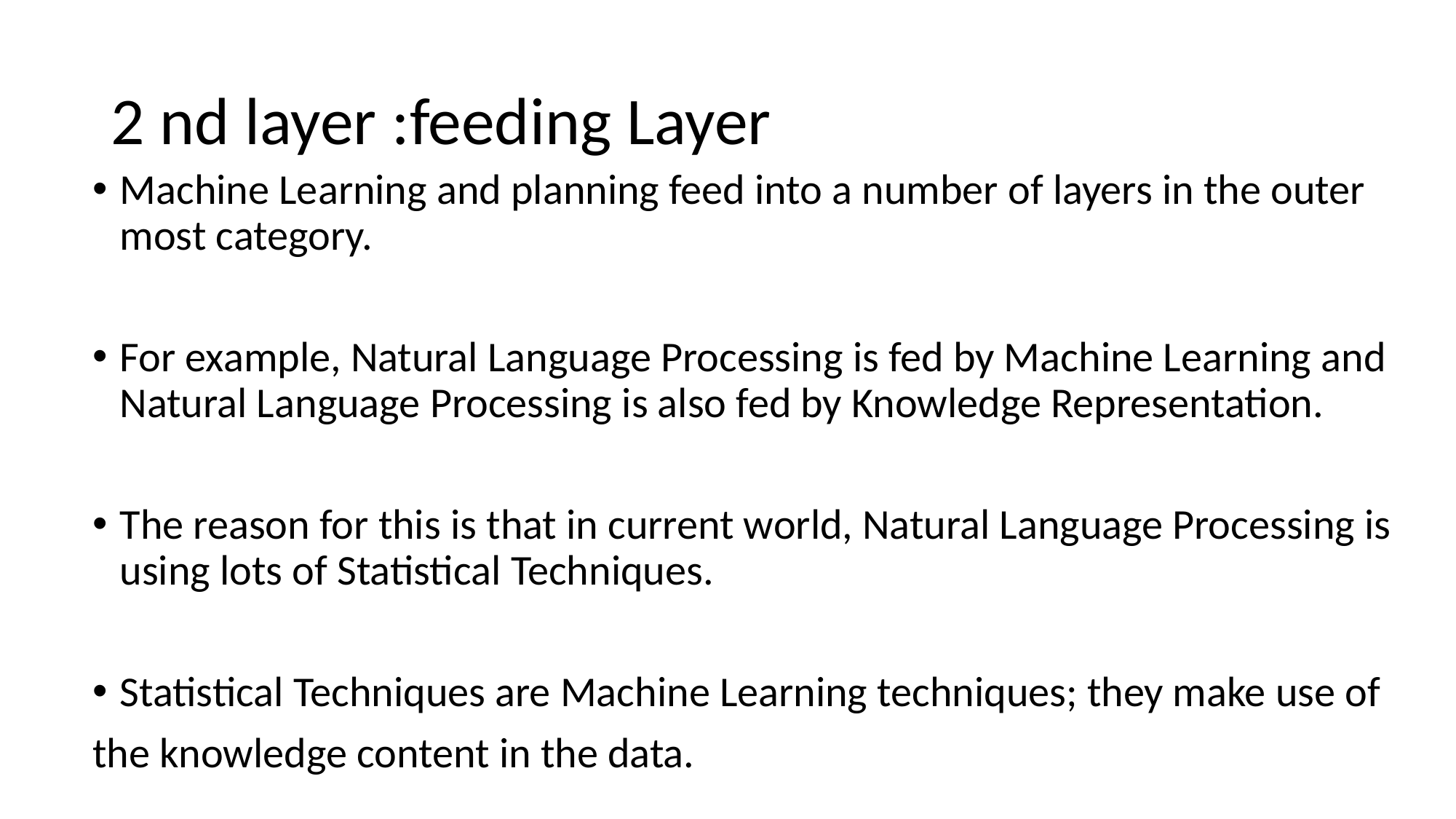

# 2 nd layer :feeding Layer
Machine Learning and planning feed into a number of layers in the outer most category.

For example, Natural Language Processing is fed by Machine Learning and Natural Language Processing is also fed by Knowledge Representation.

The reason for this is that in current world, Natural Language Processing is using lots of Statistical Techniques.

Statistical Techniques are Machine Learning techniques; they make use of
the knowledge content in the data.